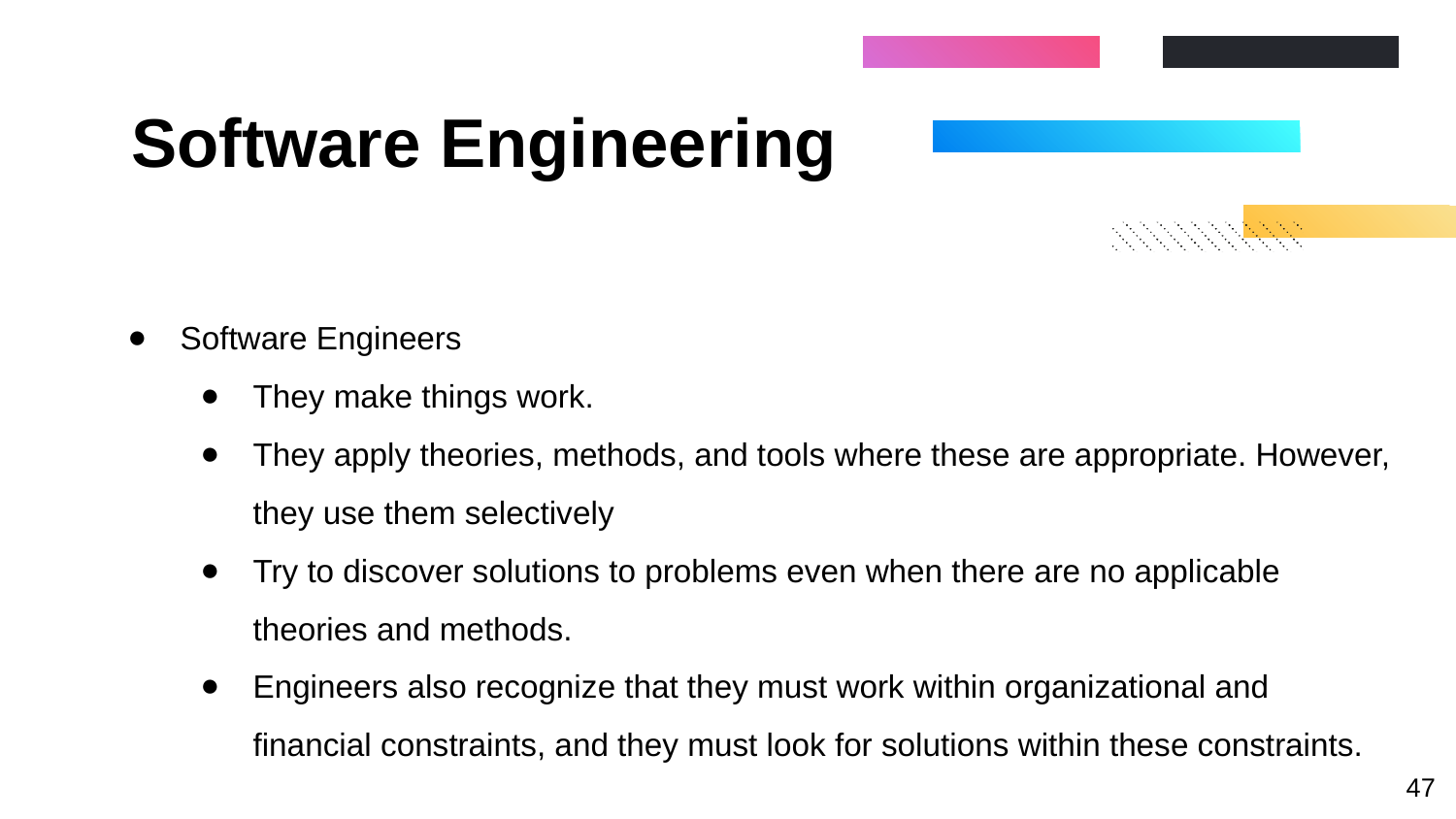

# Software Engineering
Software Engineers
They make things work.
They apply theories, methods, and tools where these are appropriate. However, they use them selectively
Try to discover solutions to problems even when there are no applicable theories and methods.
Engineers also recognize that they must work within organizational and financial constraints, and they must look for solutions within these constraints.

All aspects of software production Software engineering is not just concerned
with the technical processes of software development. It also includes activities
such as software project management and the development of tools, methods,
and theories to support software development.

47